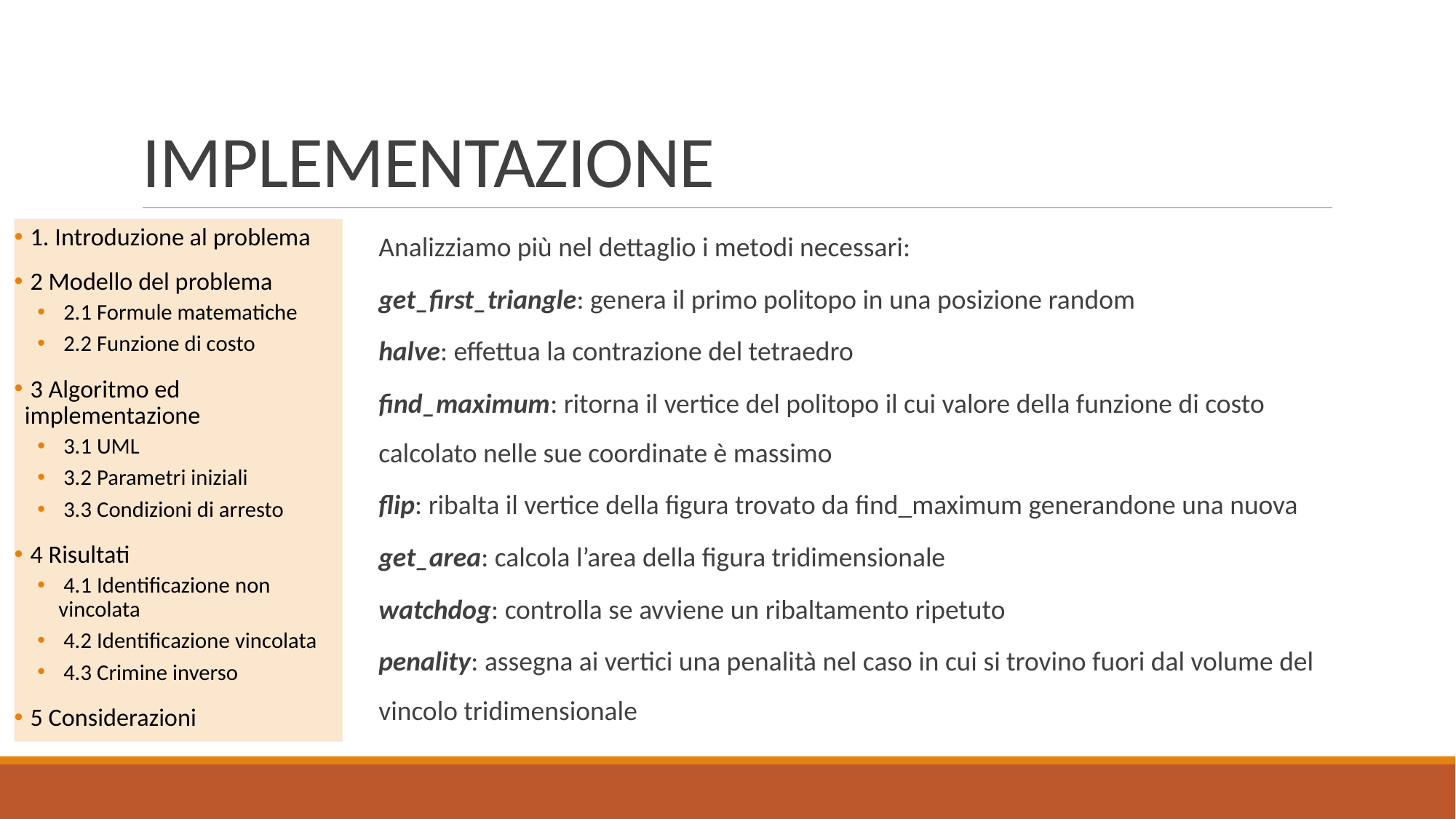

# IMPLEMENTAZIONE
Analizziamo più nel dettaglio i metodi necessari:
get_first_triangle: genera il primo politopo in una posizione random
halve: effettua la contrazione del tetraedro
find_maximum: ritorna il vertice del politopo il cui valore della funzione di costo calcolato nelle sue coordinate è massimo
flip: ribalta il vertice della figura trovato da find_maximum generandone una nuova
get_area: calcola l’area della figura tridimensionale
watchdog: controlla se avviene un ribaltamento ripetuto
penality: assegna ai vertici una penalità nel caso in cui si trovino fuori dal volume del vincolo tridimensionale
 1. Introduzione al problema
 2 Modello del problema
 2.1 Formule matematiche
 2.2 Funzione di costo
 3 Algoritmo ed implementazione
 3.1 UML
 3.2 Parametri iniziali
 3.3 Condizioni di arresto
 4 Risultati
 4.1 Identificazione non vincolata
 4.2 Identificazione vincolata
 4.3 Crimine inverso
 5 Considerazioni